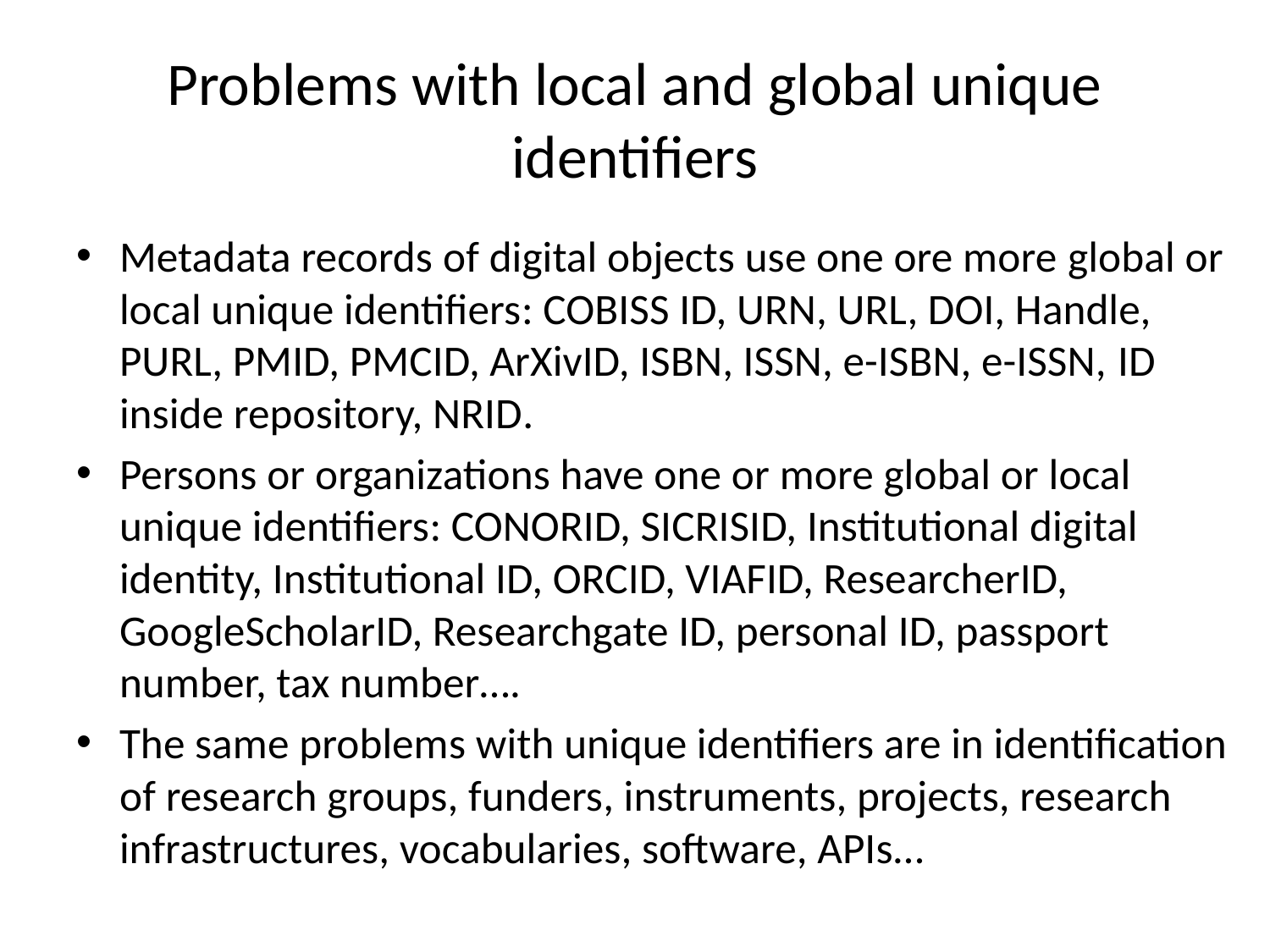

# Problems with local and global unique identifiers
Metadata records of digital objects use one ore more global or local unique identifiers: COBISS ID, URN, URL, DOI, Handle, PURL, PMID, PMCID, ArXivID, ISBN, ISSN, e-ISBN, e-ISSN, ID inside repository, NRID.
Persons or organizations have one or more global or local unique identifiers: CONORID, SICRISID, Institutional digital identity, Institutional ID, ORCID, VIAFID, ResearcherID, GoogleScholarID, Researchgate ID, personal ID, passport number, tax number….
The same problems with unique identifiers are in identification of research groups, funders, instruments, projects, research infrastructures, vocabularies, software, APIs…